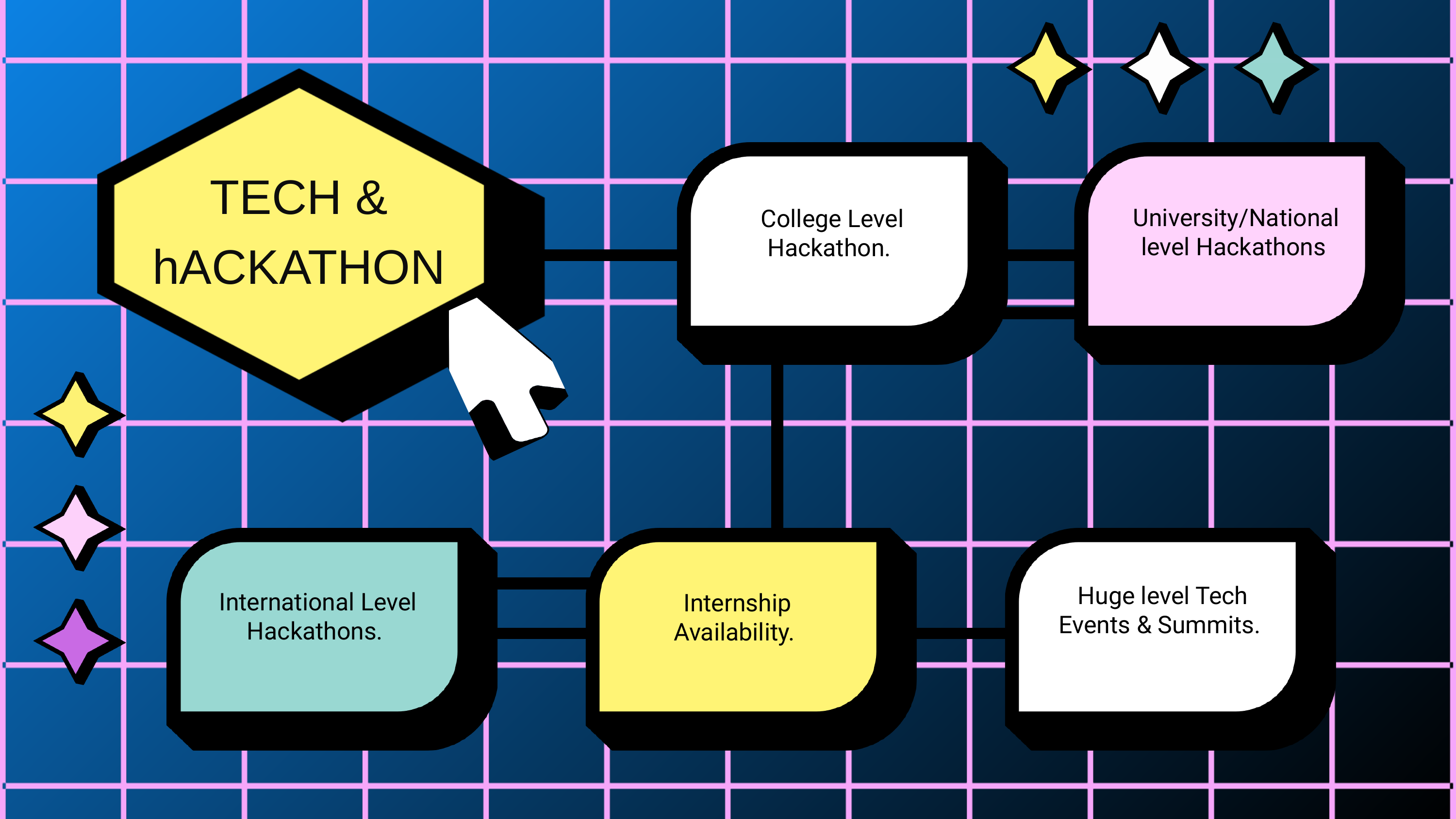

TECH & hACKATHON

 University/National level Hackathons
College Level Hackathon.

Huge level Tech Events & Summits.
International Level Hackathons.
Internship Availability.